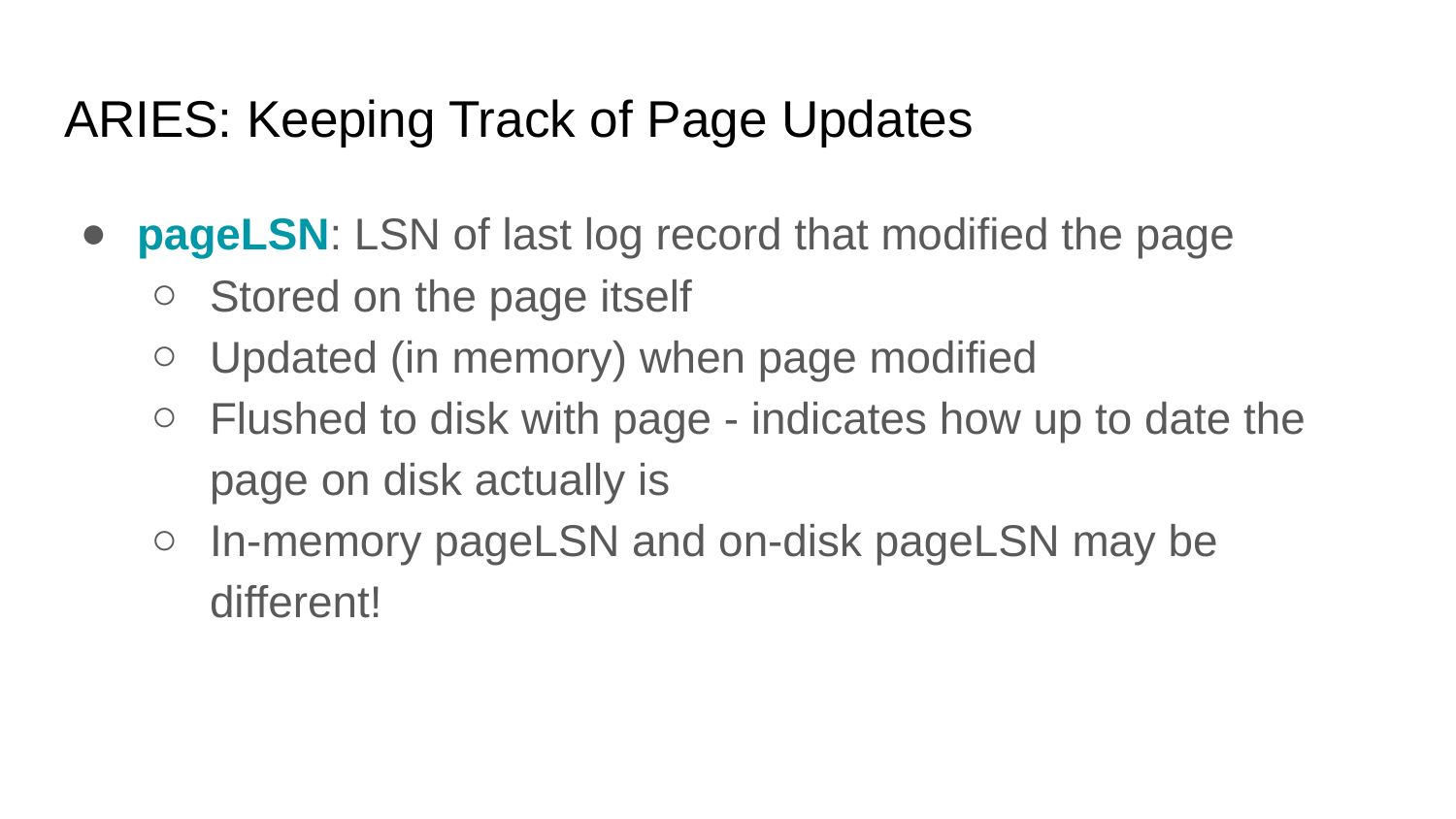

# ARIES: Keeping Track of Page Updates
pageLSN: LSN of last log record that modified the page
Stored on the page itself
Updated (in memory) when page modified
Flushed to disk with page - indicates how up to date the page on disk actually is
In-memory pageLSN and on-disk pageLSN may be different!